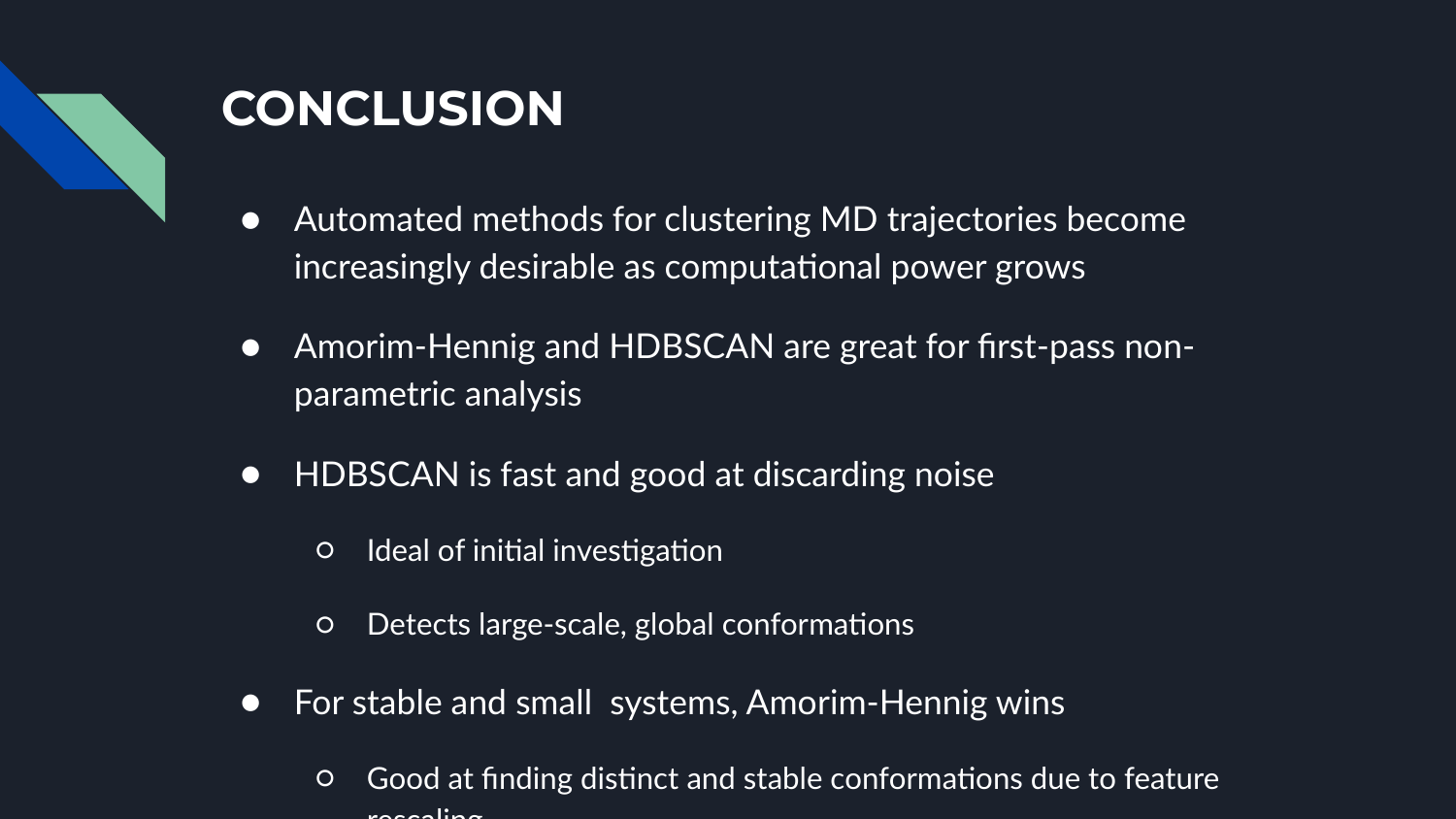

# CONCLUSION
Automated methods for clustering MD trajectories become increasingly desirable as computational power grows
Amorim-Hennig and HDBSCAN are great for first-pass non-parametric analysis
HDBSCAN is fast and good at discarding noise
Ideal of initial investigation
Detects large-scale, global conformations
For stable and small  systems, Amorim-Hennig wins
Good at finding distinct and stable conformations due to feature rescaling
Future work: replace final K-Means step in Amorim-Hennig with HDBSCAN